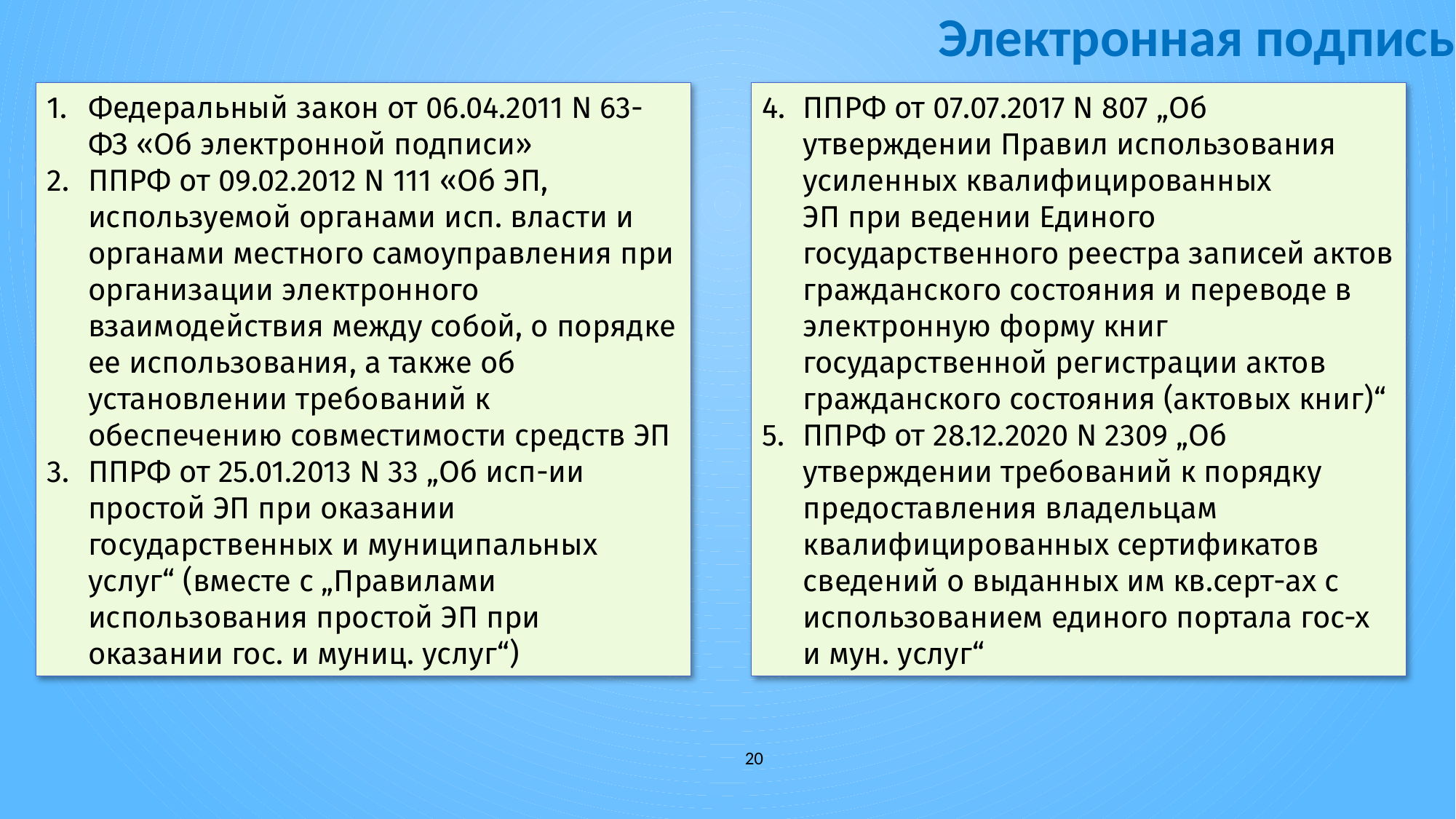

# Электронная подпись
ППРФ от 07.07.2017 N 807 „Об утверждении Правил использования усиленных квалифицированных
ЭП при ведении Единого государственного реестра записей актов гражданского состояния и переводе в электронную форму книг государственной регистрации актов гражданского состояния (актовых книг)“
ППРФ от 28.12.2020 N 2309 „Об утверждении требований к порядку предоставления владельцам квалифицированных сертификатов сведений о выданных им кв.серт-ах с использованием единого портала гос-х и мун. услуг“
Федеральный закон от 06.04.2011 N 63-ФЗ «Об электронной подписи»
ППРФ от 09.02.2012 N 111 «Об ЭП, используемой органами исп. власти и органами местного самоуправления при организации электронного взаимодействия между собой, о порядке ее использования, а также об установлении требований к обеспечению совместимости средств ЭП
ППРФ от 25.01.2013 N 33 „Об исп-ии простой ЭП при оказании государственных и муниципальных услуг“ (вместе с „Правилами использования простой ЭП при оказании гос. и муниц. услуг“)
20